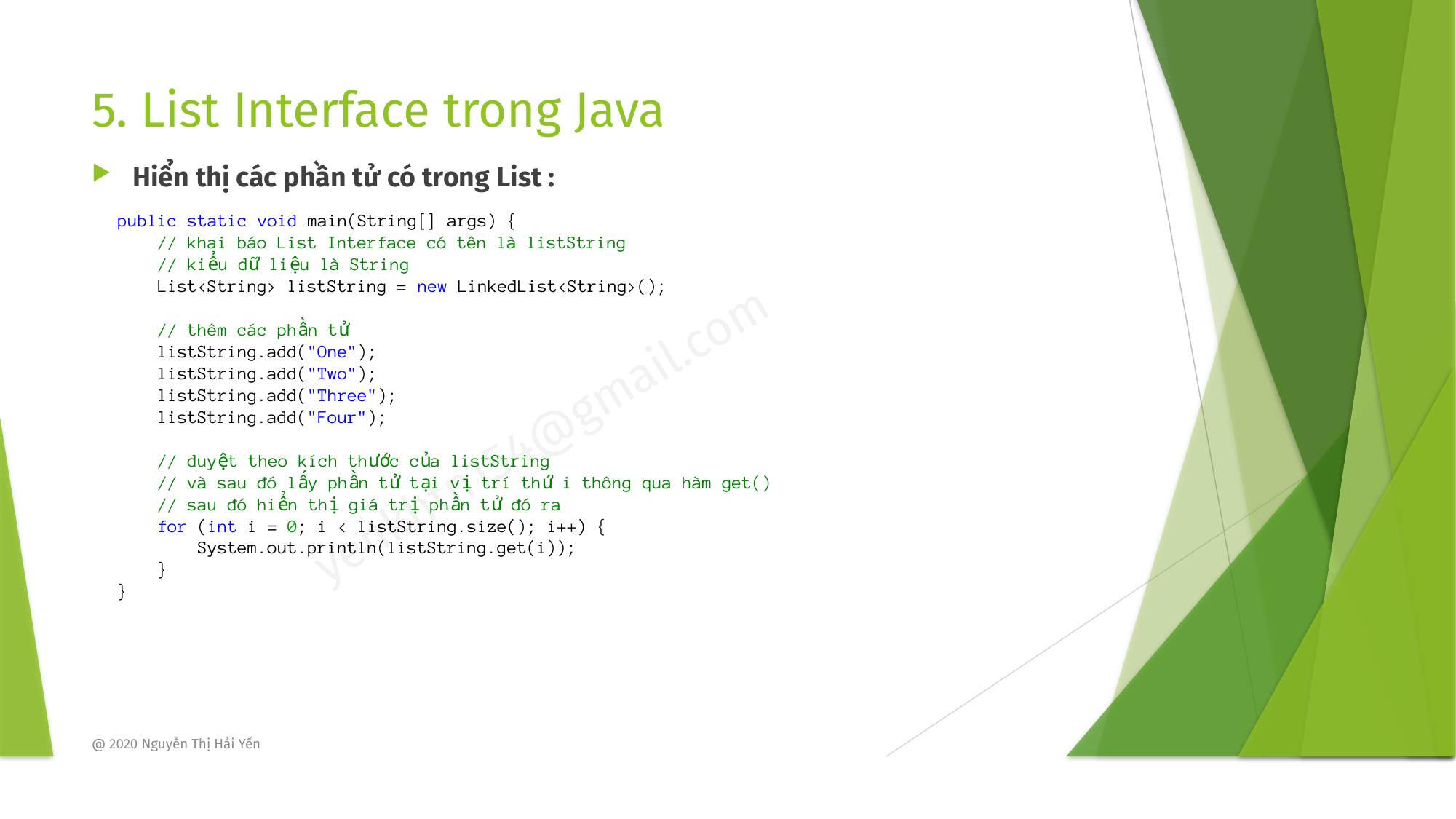

# 5. List Interface trong Java
Hiển thị các phần tử có trong List :

public static void main(String[] args) {
    // khai báo List Interface có tên là listString
    // kiểu dữ liệu là String
    List<String> listString = new LinkedList<String>();

    // thêm các phần tử
    listString.add("One");
    listString.add("Two");
    listString.add("Three");
    listString.add("Four");

    // duyệt theo kích thước của listString
    // và sau đó lấy phần tử tại vị trí thứ i thông qua hàm get()
    // sau đó hiển thị giá trị phần tử đó ra
    for (int i = 0; i < listString.size(); i++) {
        System.out.println(listString.get(i));
    }
}
@ 2020 Nguyễn Thị Hải Yến